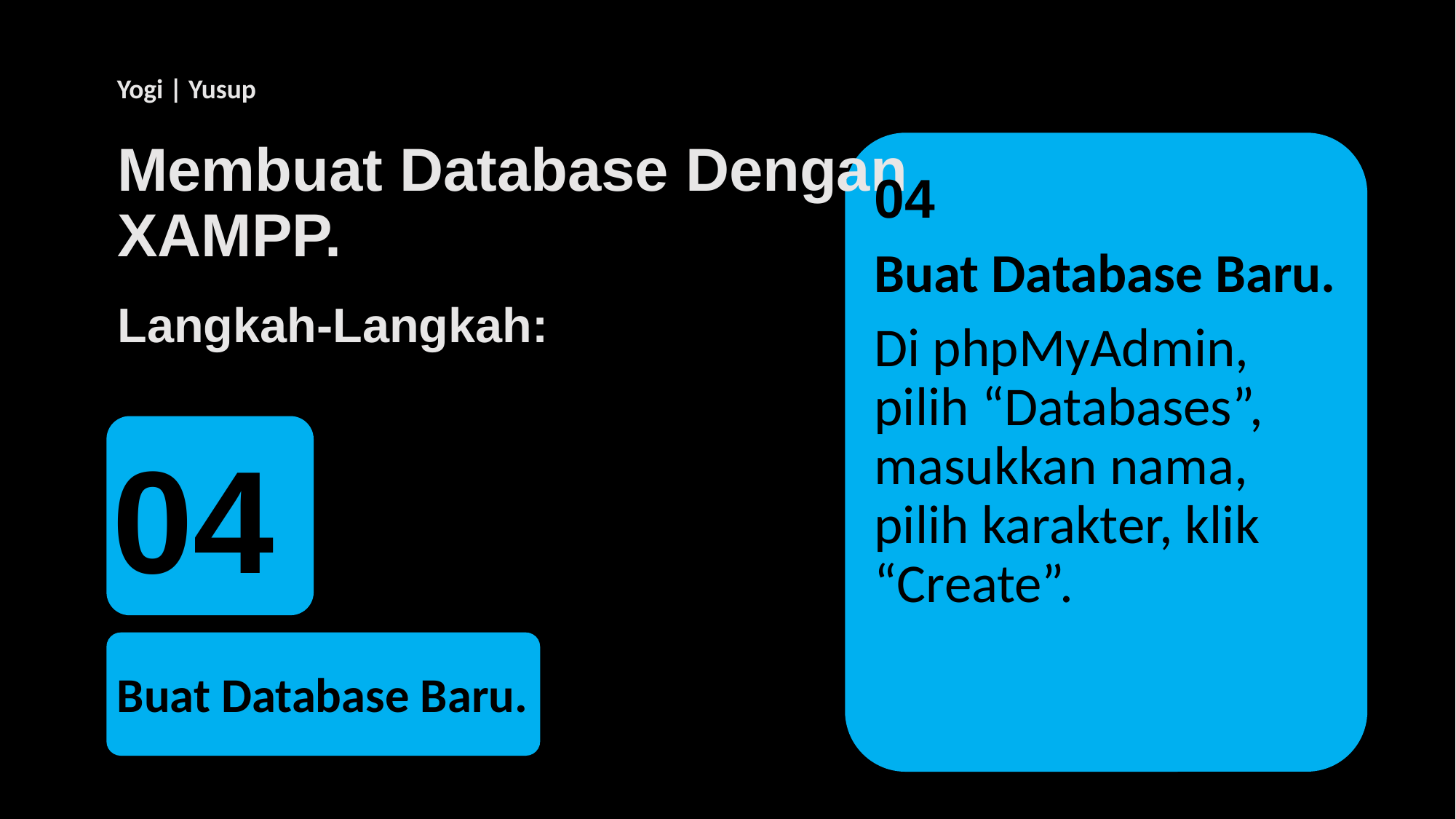

Yogi | Yusup
# Membuat Database Dengan XAMPP.

04
Buat Database Baru.
Di phpMyAdmin, pilih “Databases”, masukkan nama, pilih karakter, klik “Create”.
Langkah-Langkah:

04

Buat Database Baru.